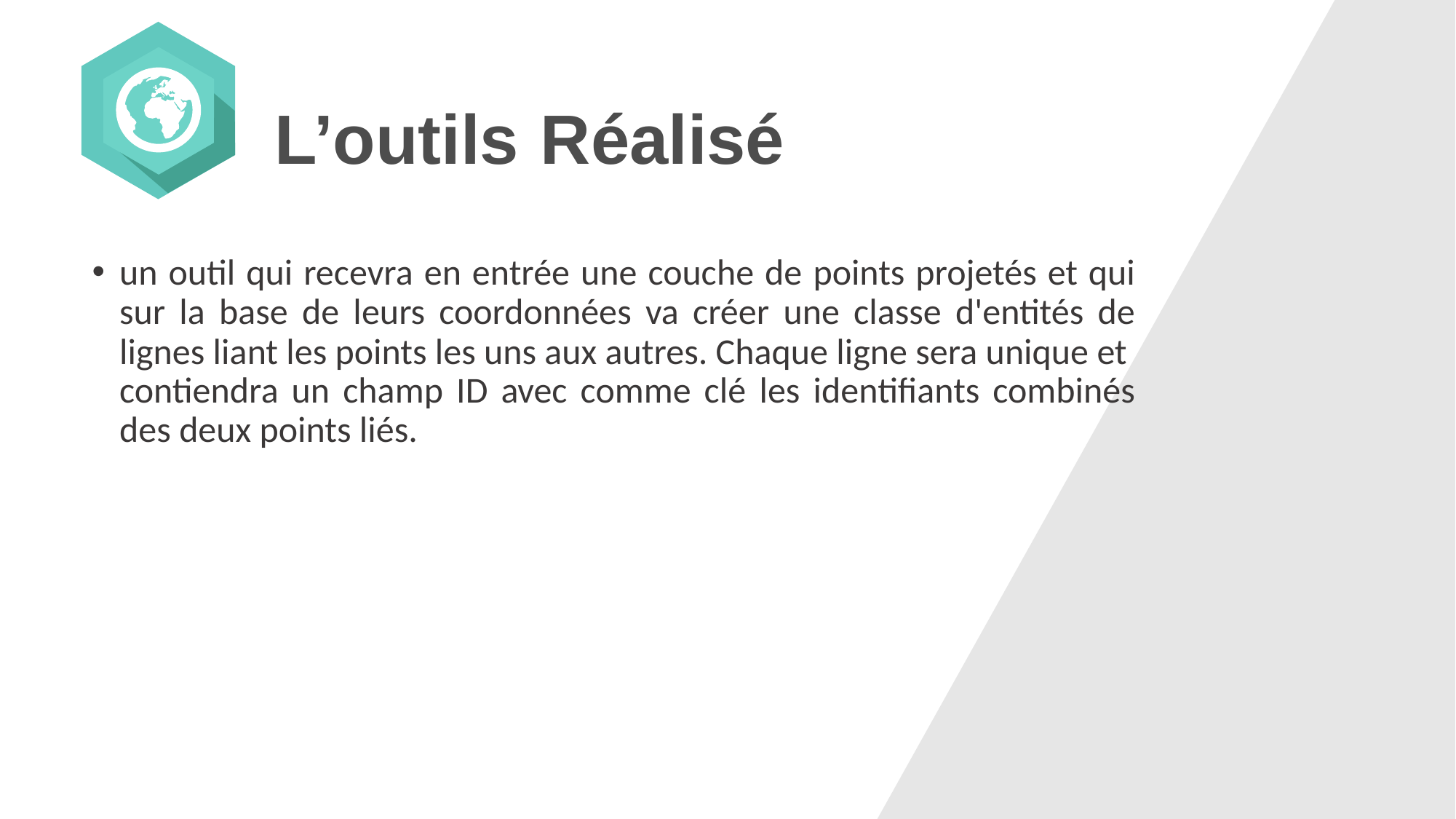

L’outils Réalisé
un outil qui recevra en entrée une couche de points projetés et qui sur la base de leurs coordonnées va créer une classe d'entités de lignes liant les points les uns aux autres. Chaque ligne sera unique et  contiendra un champ ID avec comme clé les identifiants combinés des deux points liés.